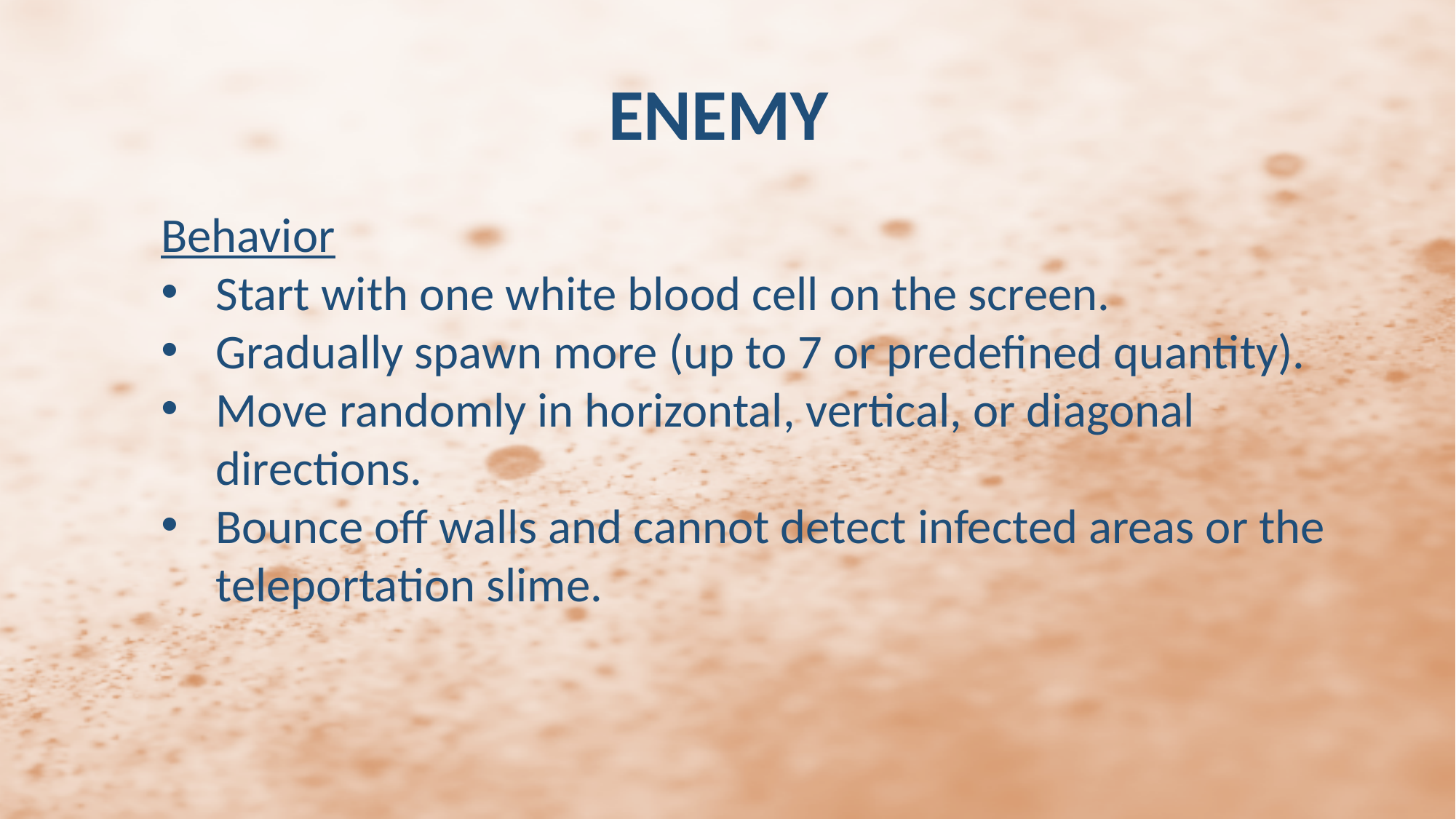

ENEMY
Behavior
Start with one white blood cell on the screen.
Gradually spawn more (up to 7 or predefined quantity).
Move randomly in horizontal, vertical, or diagonal directions.
Bounce off walls and cannot detect infected areas or the teleportation slime.